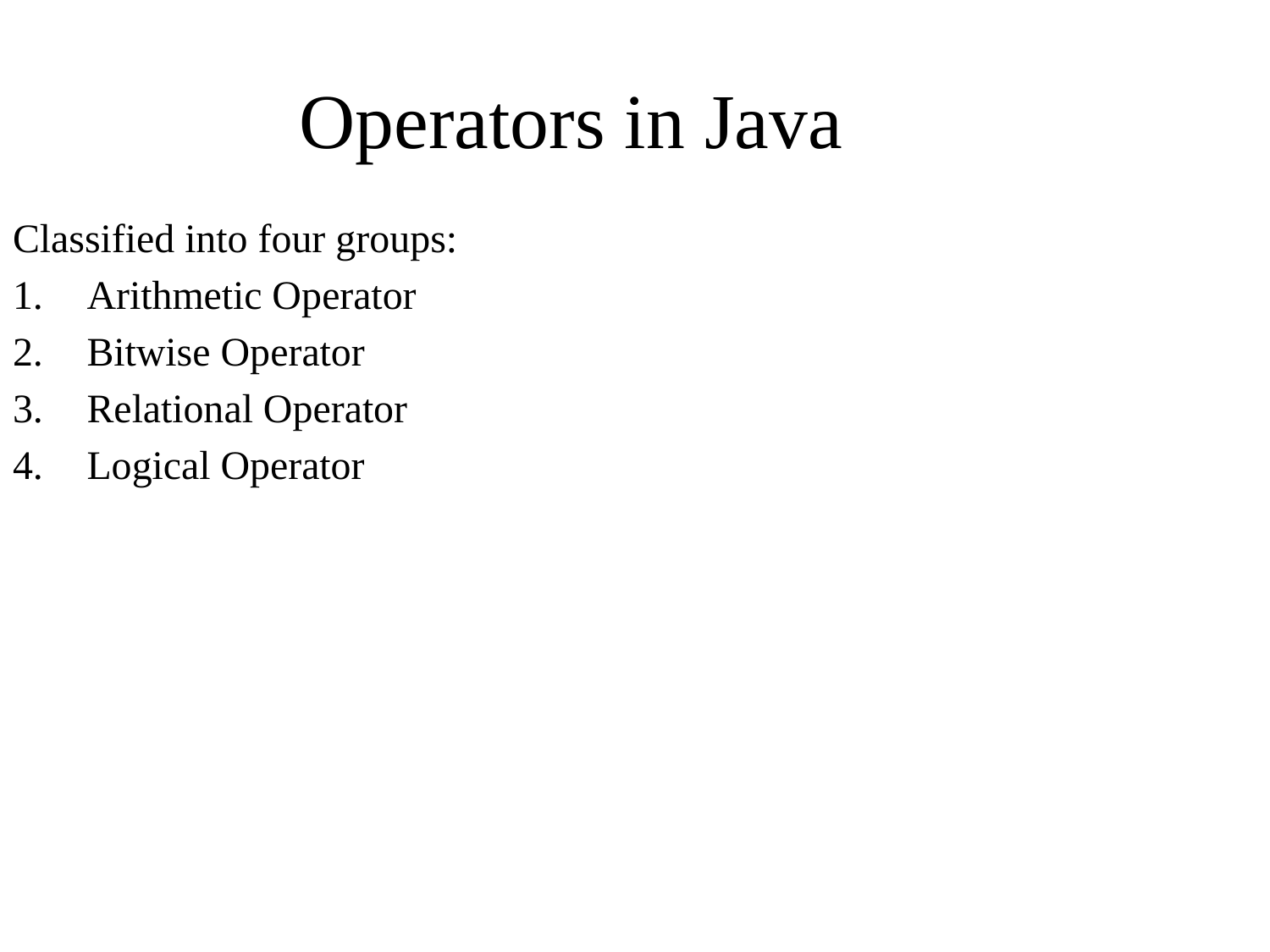

Operators in Java
Classified into four groups:
Arithmetic Operator
Bitwise Operator
Relational Operator
Logical Operator